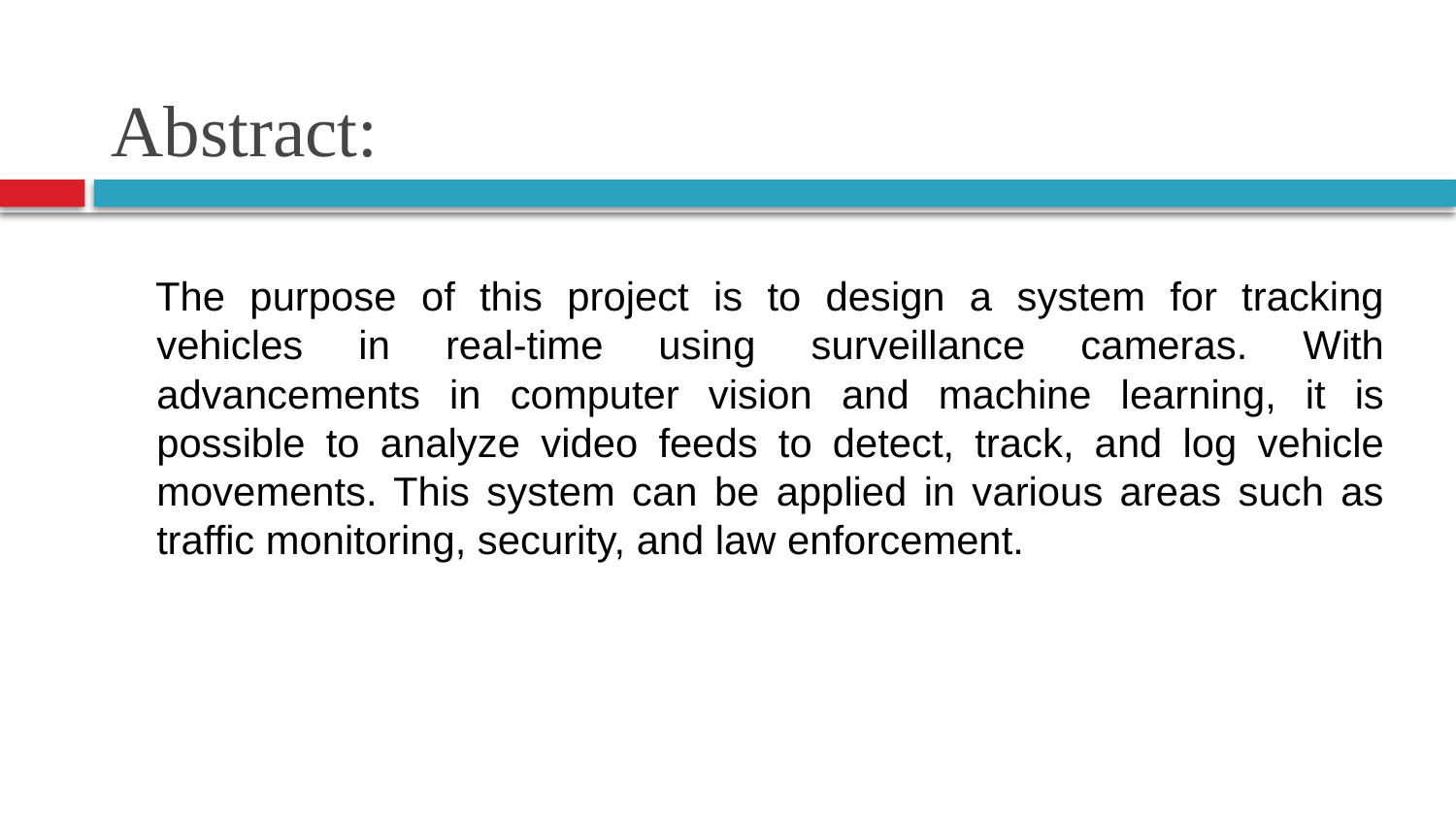

# Abstract:
The purpose of this project is to design a system for tracking vehicles in real-time using surveillance cameras. With advancements in computer vision and machine learning, it is possible to analyze video feeds to detect, track, and log vehicle movements. This system can be applied in various areas such as traffic monitoring, security, and law enforcement.